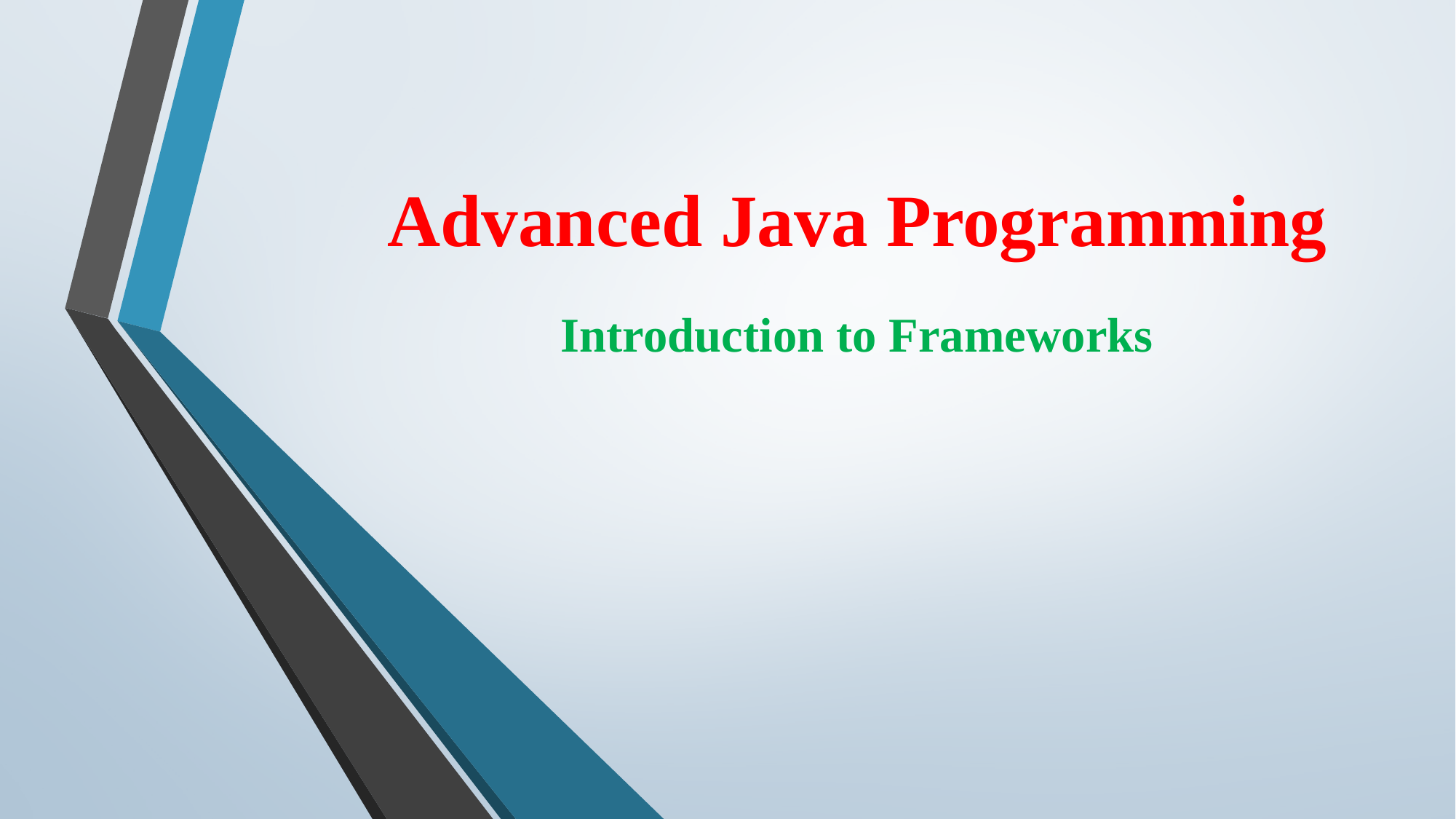

# Advanced Java Programming
Introduction to Frameworks